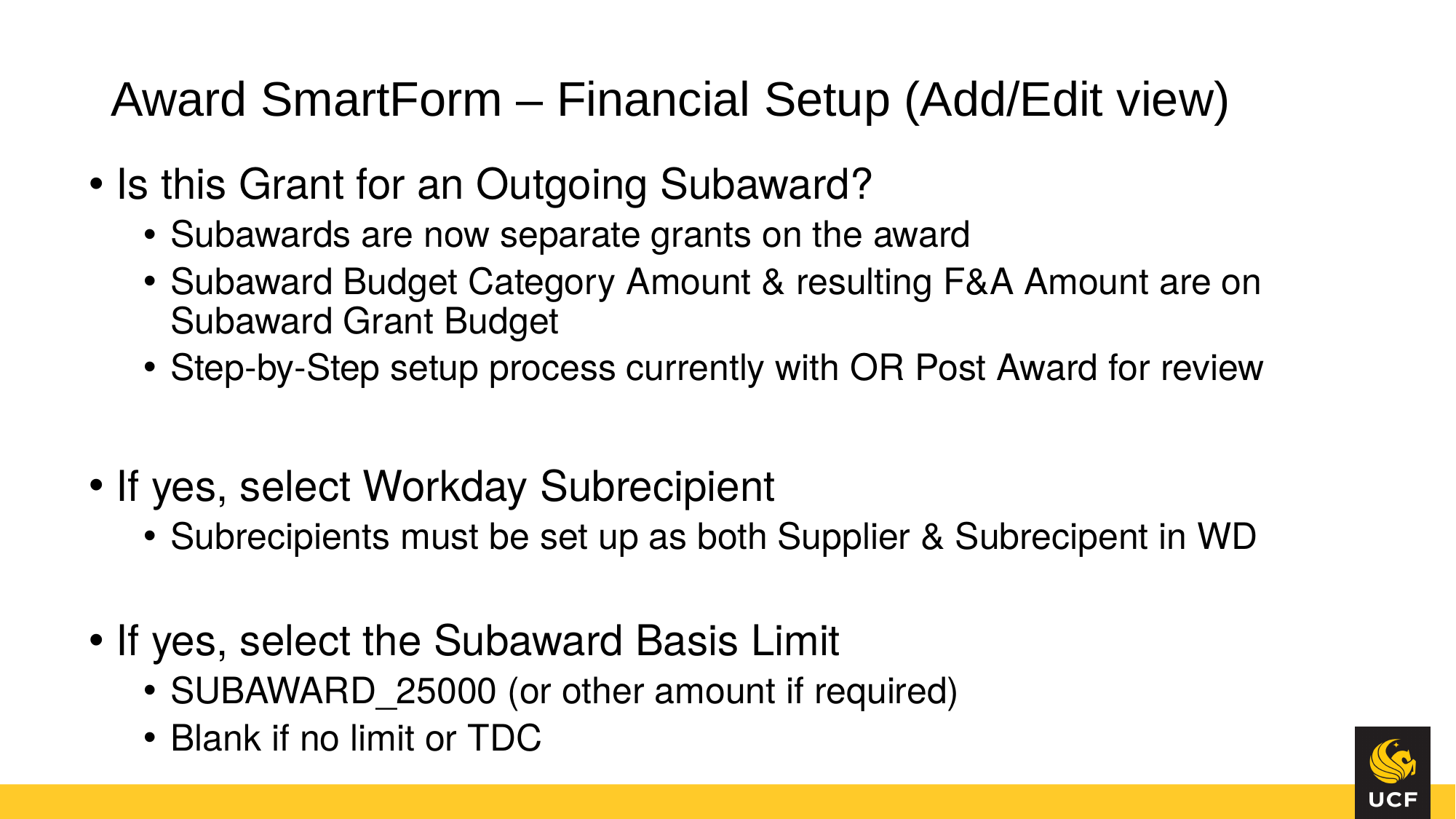

# Award SmartForm – Financial Setup (Add/Edit view)
Is this Grant for an Outgoing Subaward?
Subawards are now separate grants on the award
Subaward Budget Category Amount & resulting F&A Amount are on Subaward Grant Budget
Step-by-Step setup process currently with OR Post Award for review

If yes, select Workday Subrecipient
Subrecipients must be set up as both Supplier & Subrecipent in WD

If yes, select the Subaward Basis Limit
SUBAWARD_25000 (or other amount if required)
Blank if no limit or TDC